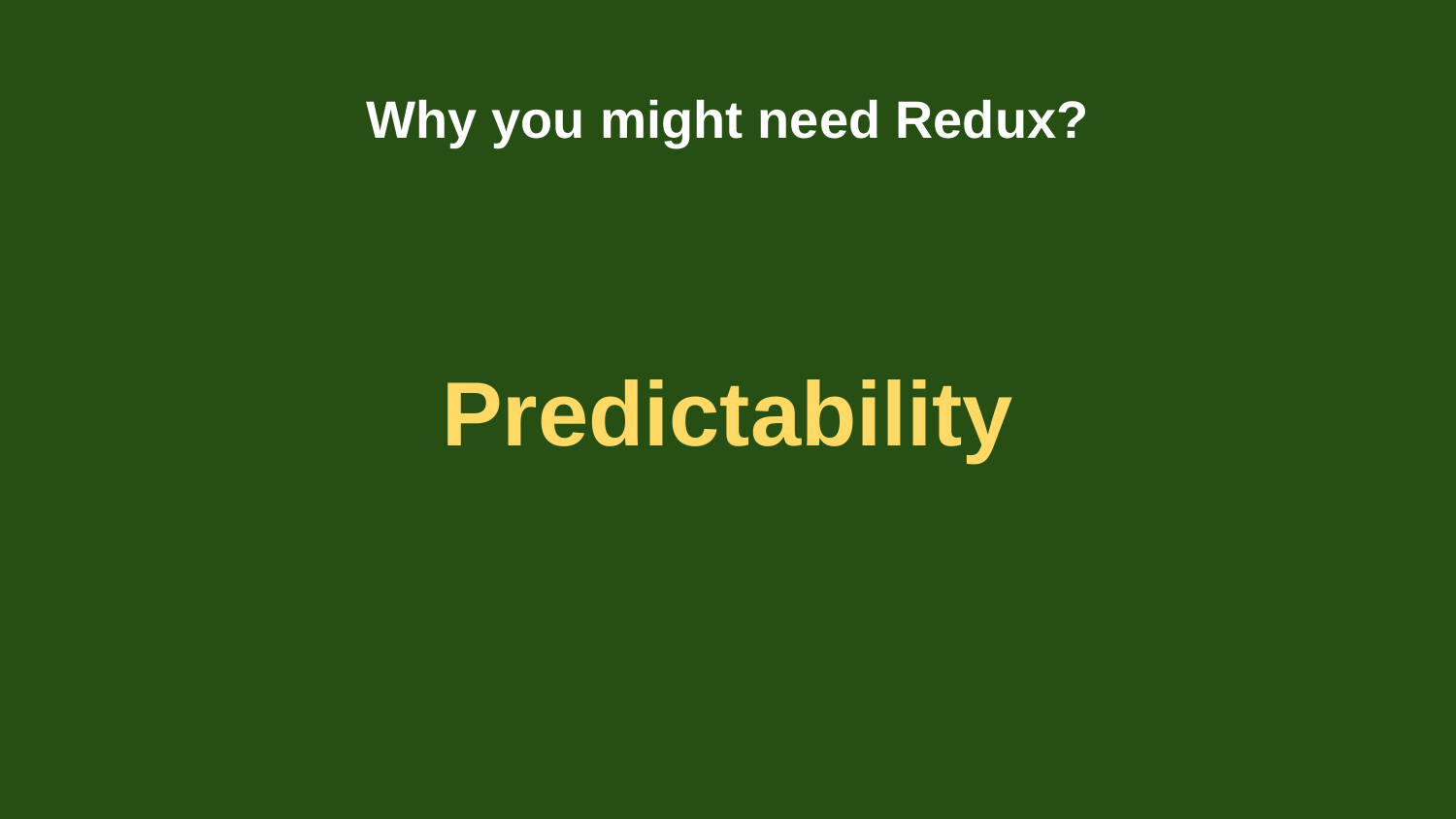

# Why you might need Redux?
Predictability